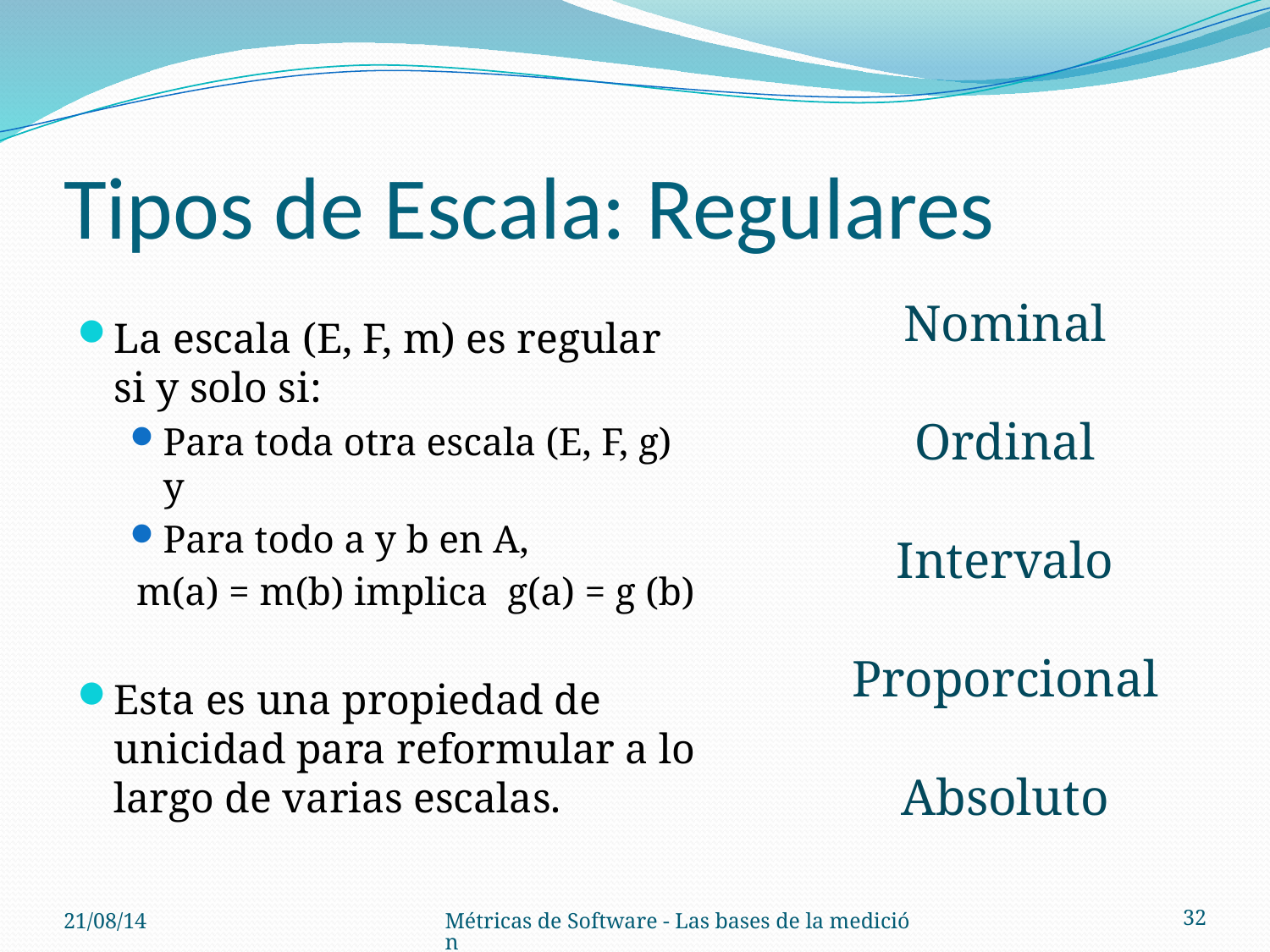

# Tipos de Escala: Regulares
Nominal

Ordinal

Intervalo

Proporcional

Absoluto
La escala (E, F, m) es regular si y solo si:
Para toda otra escala (E, F, g) y
Para todo a y b en A,
m(a) = m(b) implica  g(a) = g (b)

Esta es una propiedad de unicidad para reformular a lo largo de varias escalas.

21/08/14
32
Métricas de Software - Las bases de la medición